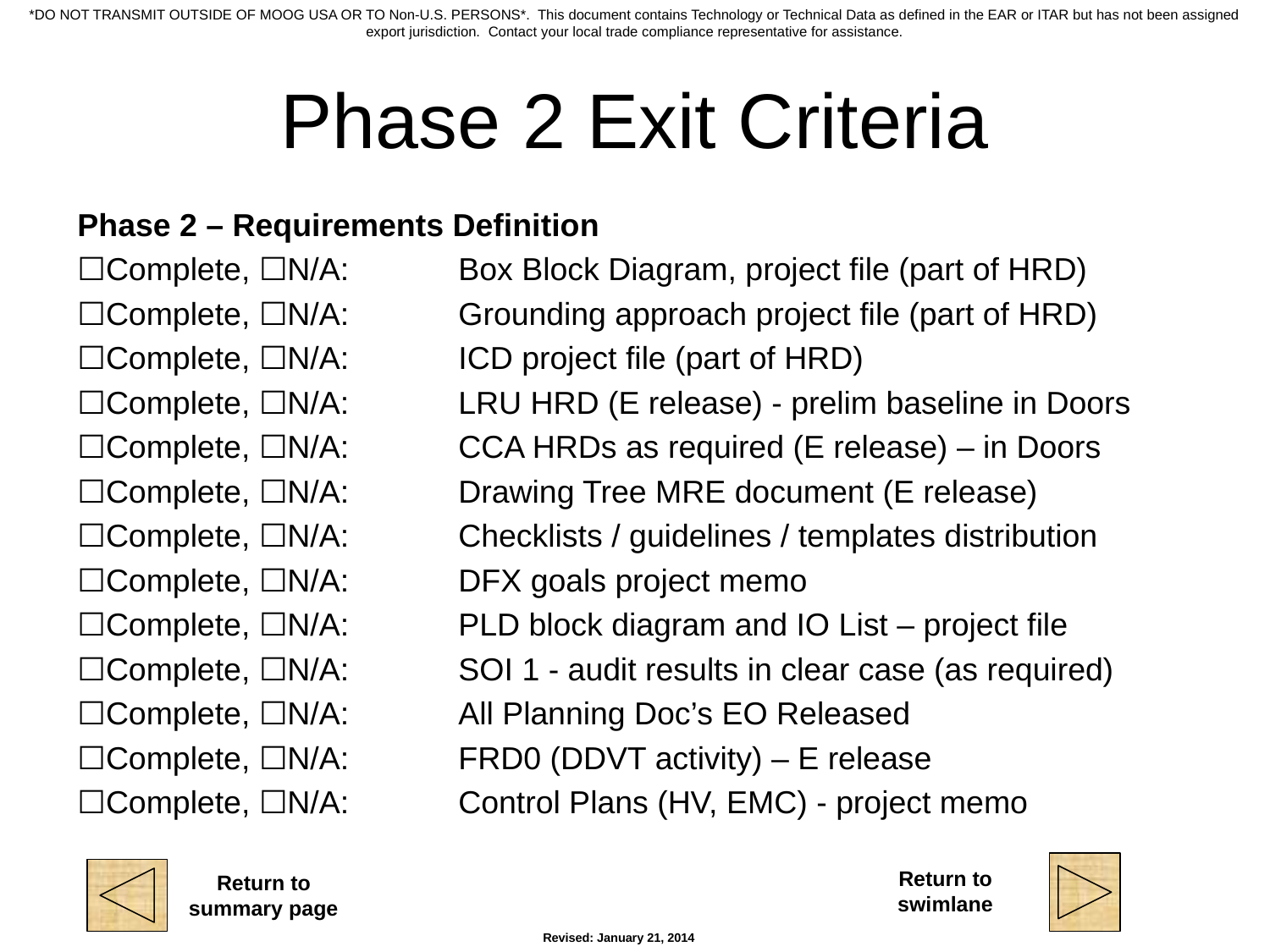

# Phase 2 Exit Criteria
Phase 2 – Requirements Definition
☐Complete, ☐N/A:	Box Block Diagram, project file (part of HRD)
☐Complete, ☐N/A:	Grounding approach project file (part of HRD)
☐Complete, ☐N/A:	ICD project file (part of HRD)
☐Complete, ☐N/A:	LRU HRD (E release) - prelim baseline in Doors
☐Complete, ☐N/A:	CCA HRDs as required (E release) – in Doors
☐Complete, ☐N/A:	Drawing Tree MRE document (E release)
☐Complete, ☐N/A:	Checklists / guidelines / templates distribution
☐Complete, ☐N/A:	DFX goals project memo
☐Complete, ☐N/A:	PLD block diagram and IO List – project file
☐Complete, ☐N/A:	SOI 1 - audit results in clear case (as required)
☐Complete, ☐N/A:	All Planning Doc’s EO Released
☐Complete, ☐N/A:	FRD0 (DDVT activity) – E release
☐Complete, ☐N/A:	Control Plans (HV, EMC) - project memo

Return to swimlane
Return to summary page
Revised: January 21, 2014